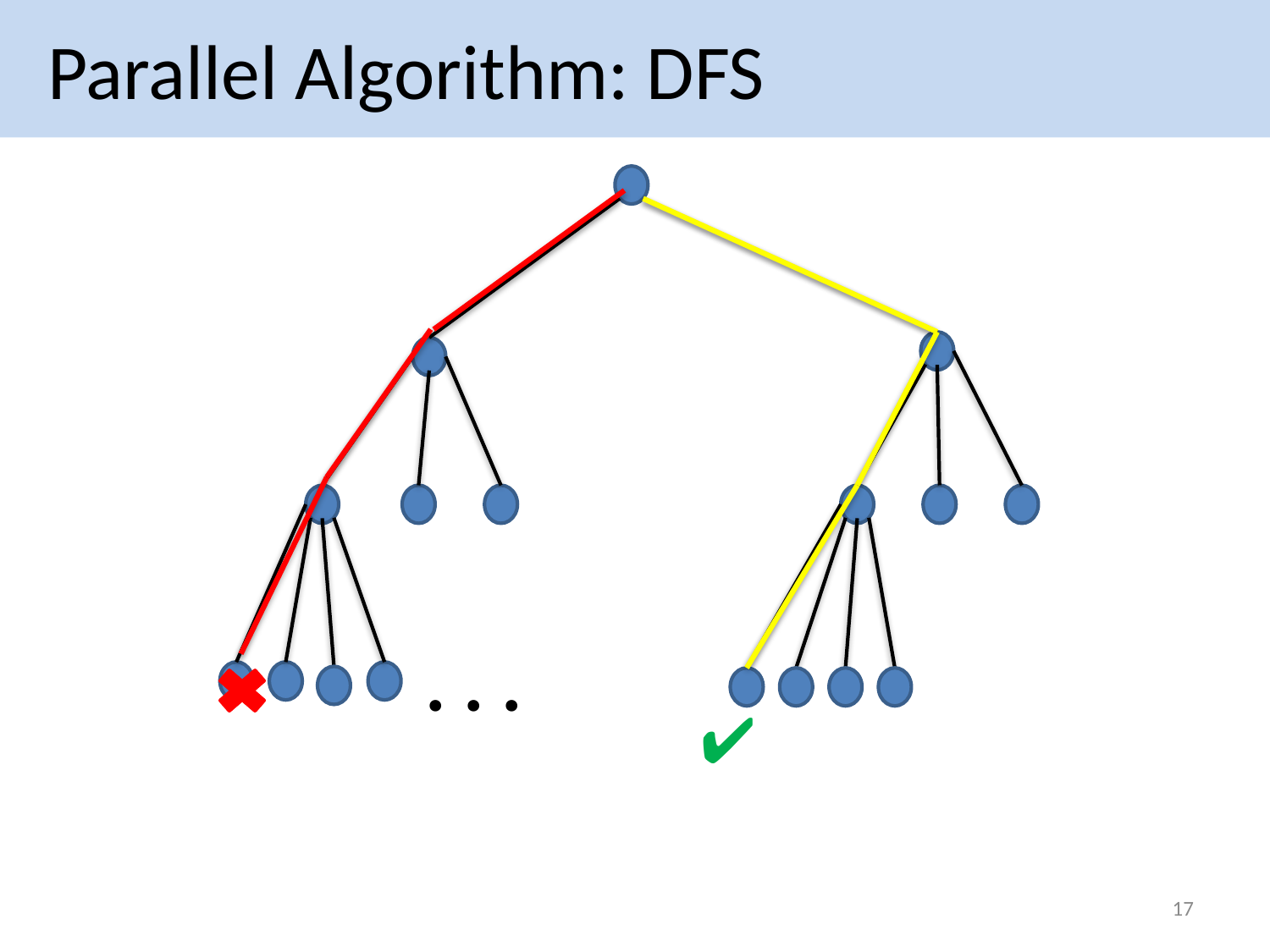

Parallel Algorithm: DFS

✔

. . .

17